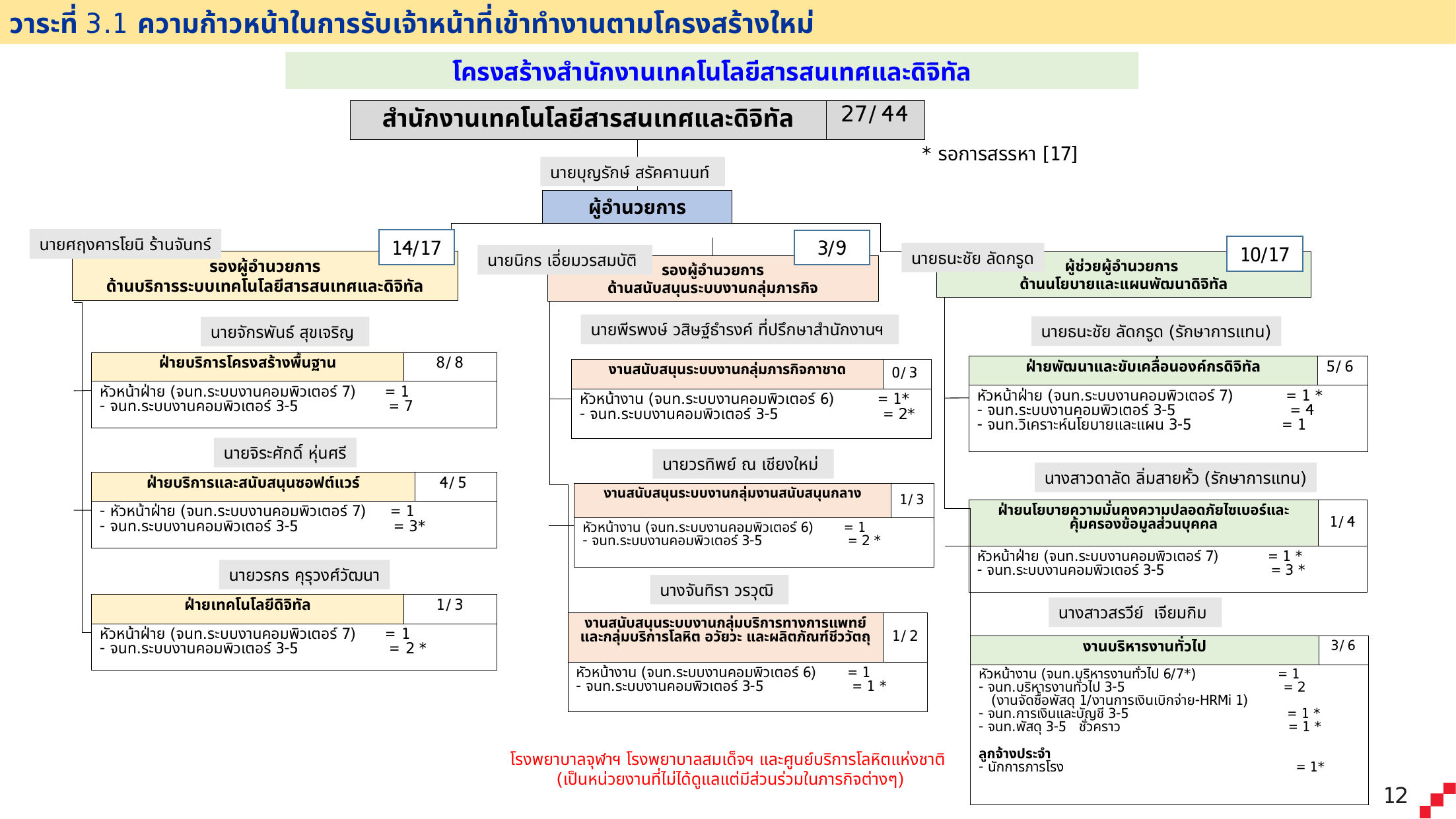

วาระที่ 3.1 ความก้าวหน้าในการรับเจ้าหน้าที่เข้าทำงานตามโครงสร้างใหม่
โครงสร้างสำนักงานเทคโนโลยีสารสนเทศและดิจิทัล
| สำนักงานเทคโนโลยีสารสนเทศและดิจิทัล | 27/44 |
| --- | --- |
* รอการสรรหา [17]
นายบุญรักษ์ สรัคคานนท์
ผู้อำนวยการ
นายศฤงคารโยนิ ร้านจันทร์
14/17
3/9
10/17
นายธนะชัย ลัดกรูด
นายนิกร เอี่ยมวรสมบัติ
รองผู้อำนวยการ
ด้านบริการระบบเทคโนโลยีสารสนเทศและดิจิทัล
ผู้ช่วยผู้อำนวยการ
ด้านนโยบายและแผนพัฒนาดิจิทัล
รองผู้อำนวยการ
ด้านสนับสนุนระบบงานกลุ่มภารกิจ
นายพีรพงษ์ วสิษฐ์ธำรงค์ ที่ปรึกษาสำนักงานฯ
นายธนะชัย ลัดกรูด (รักษาการแทน)
นายจักรพันธ์ สุขเจริญ
| ฝ่ายบริการโครงสร้างพื้นฐาน | 8/8 |
| --- | --- |
| หัวหน้าฝ่าย (จนท.ระบบงานคอมพิวเตอร์ 7) = 1 - จนท.ระบบงานคอมพิวเตอร์ 3-5 = 7 |  |
| ฝ่ายพัฒนาและขับเคลื่อนองค์กรดิจิทัล | 5/6 |
| --- | --- |
| หัวหน้าฝ่าย (จนท.ระบบงานคอมพิวเตอร์ 7) = 1 \* - จนท.ระบบงานคอมพิวเตอร์ 3-5 = 4 - จนท.วิเคราะห์นโยบายและแผน 3-5 = 1 |  |
| งานสนับสนุนระบบงานกลุ่มภารกิจกาชาด | 0/3 |
| --- | --- |
| หัวหน้างาน (จนท.ระบบงานคอมพิวเตอร์ 6) = 1\* - จนท.ระบบงานคอมพิวเตอร์ 3-5 = 2\* |  |
นายจิระศักดิ์ หุ่นศรี
นายวรทิพย์ ณ เชียงใหม่
นางสาวดาลัด ลิ่มสายหั้ว (รักษาการแทน)
| ฝ่ายบริการและสนับสนุนซอฟต์แวร์ | 4/5 |
| --- | --- |
| - หัวหน้าฝ่าย (จนท.ระบบงานคอมพิวเตอร์ 7) = 1 - จนท.ระบบงานคอมพิวเตอร์ 3-5 = 3\* |  |
| งานสนับสนุนระบบงานกลุ่มงานสนับสนุนกลาง | 1/3 |
| --- | --- |
| หัวหน้างาน (จนท.ระบบงานคอมพิวเตอร์ 6) = 1 - จนท.ระบบงานคอมพิวเตอร์ 3-5 = 2 \* |  |
| ฝ่ายนโยบายความมั่นคงความปลอดภัยไซเบอร์และคุ้มครองข้อมูลส่วนบุคคล | 1/4 |
| --- | --- |
| หัวหน้าฝ่าย (จนท.ระบบงานคอมพิวเตอร์ 7) = 1 \* - จนท.ระบบงานคอมพิวเตอร์ 3-5 = 3 \* |  |
นายวรกร คุรุวงศ์วัฒนา
นางจันทิรา วรวุฒิ
| ฝ่ายเทคโนโลยีดิจิทัล | 1/3 |
| --- | --- |
| หัวหน้าฝ่าย (จนท.ระบบงานคอมพิวเตอร์ 7) = 1 - จนท.ระบบงานคอมพิวเตอร์ 3-5 = 2 \* |  |
นางสาวสรวีย์  เจียมกิม
| งานสนับสนุนระบบงานกลุ่มบริการทางการแพทย์ และกลุ่มบริการโลหิต อวัยวะ และผลิตภัณฑ์ชีววัตถุ | 1/2 |
| --- | --- |
| หัวหน้างาน (จนท.ระบบงานคอมพิวเตอร์ 6) = 1 - จนท.ระบบงานคอมพิวเตอร์ 3-5 = 1 \* |  |
| งานบริหารงานทั่วไป | 3/6 |
| --- | --- |
| หัวหน้างาน (จนท.บริหารงานทั่วไป 6/7\*) = 1 - จนท.บริหารงานทั่วไป 3-5 = 2 (งานจัดซื้อพัสดุ 1/งานการเงินเบิกจ่าย-HRMi 1) - จนท.การเงินและบัญชี 3-5 = 1 \* - จนท.พัสดุ 3-5 ชั่วคราว = 1 \* ลูกจ้างประจำ - นักการภารโรง = 1\* |  |
โรงพยาบาลจุฬาฯ โรงพยาบาลสมเด็จฯ และศูนย์บริการโลหิตแห่งชาติ
(เป็นหน่วยงานที่ไม่ได้ดูแลแต่มีส่วนร่วมในภารกิจต่างๆ)
12